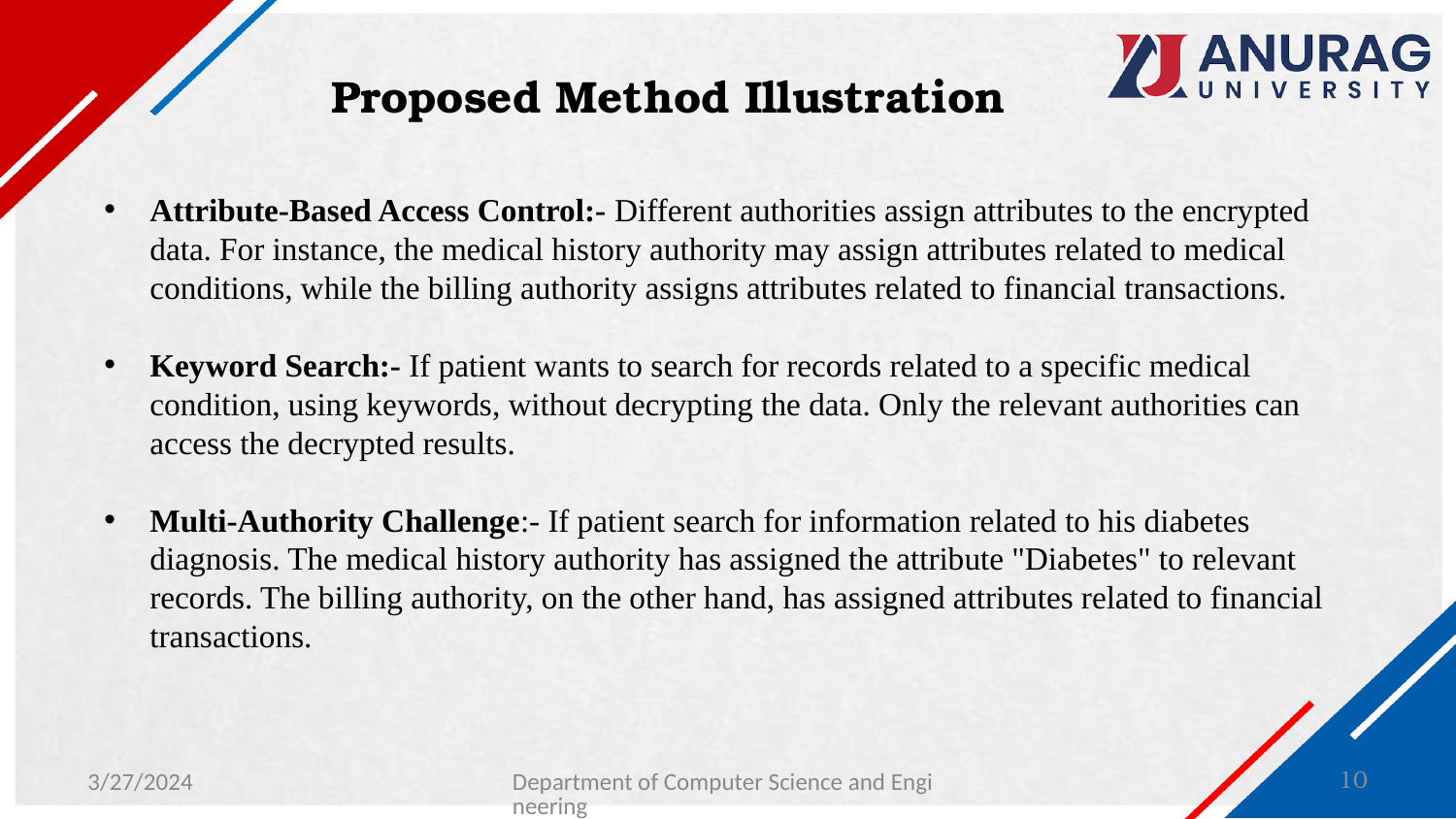

# Proposed Method Illustration
Attribute-Based Access Control:- Different authorities assign attributes to the encrypted data. For instance, the medical history authority may assign attributes related to medical conditions, while the billing authority assigns attributes related to financial transactions.

Keyword Search:- If patient wants to search for records related to a specific medical condition, using keywords, without decrypting the data. Only the relevant authorities can access the decrypted results.

Multi-Authority Challenge:- If patient search for information related to his diabetes diagnosis. The medical history authority has assigned the attribute "Diabetes" to relevant records. The billing authority, on the other hand, has assigned attributes related to financial transactions.

3/27/2024
Department of Computer Science and Engineering
10